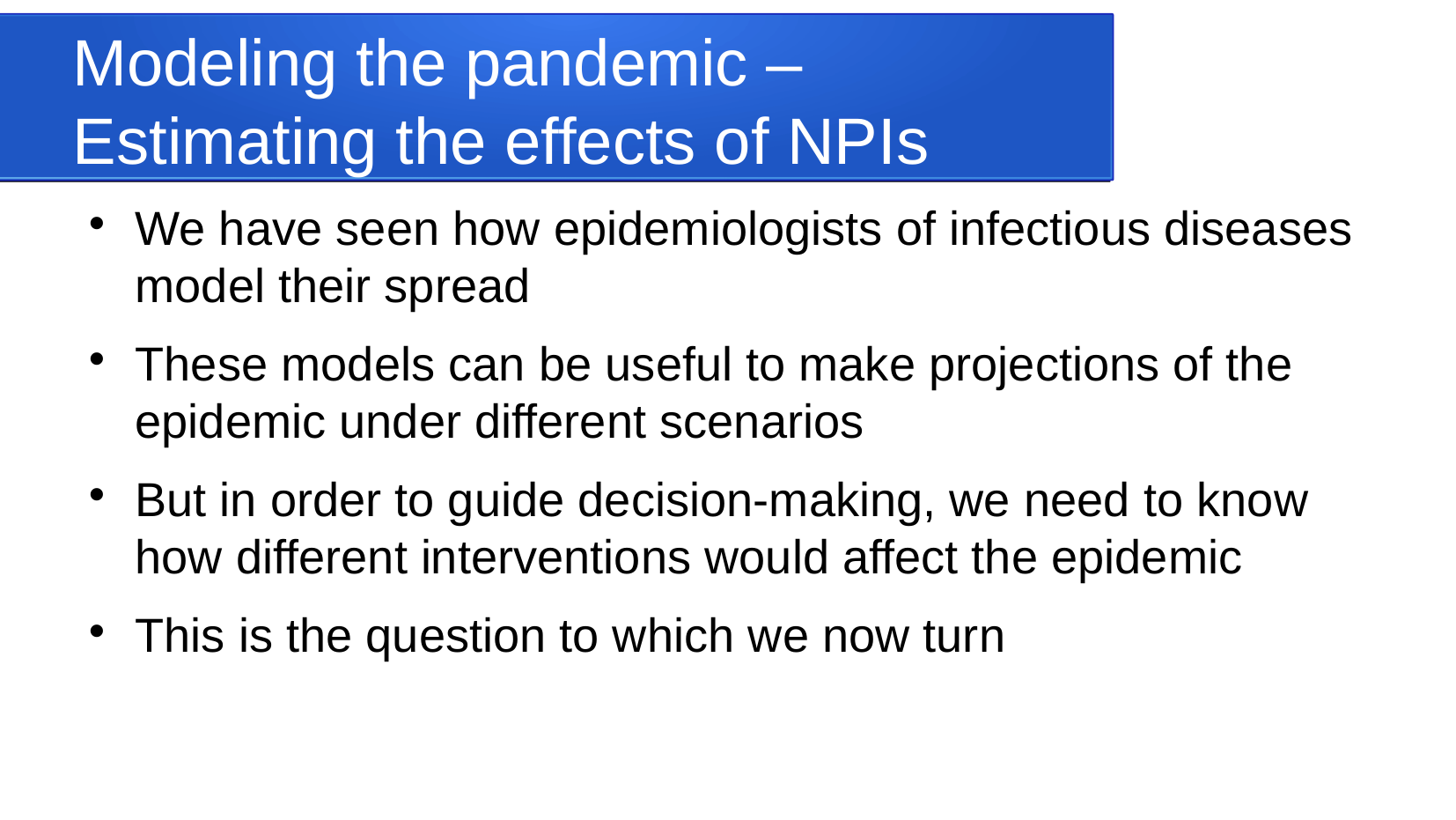

Modeling the pandemic – Estimating the effects of NPIs
We have seen how epidemiologists of infectious diseases model their spread
These models can be useful to make projections of the epidemic under different scenarios
But in order to guide decision-making, we need to know how different interventions would affect the epidemic
This is the question to which we now turn